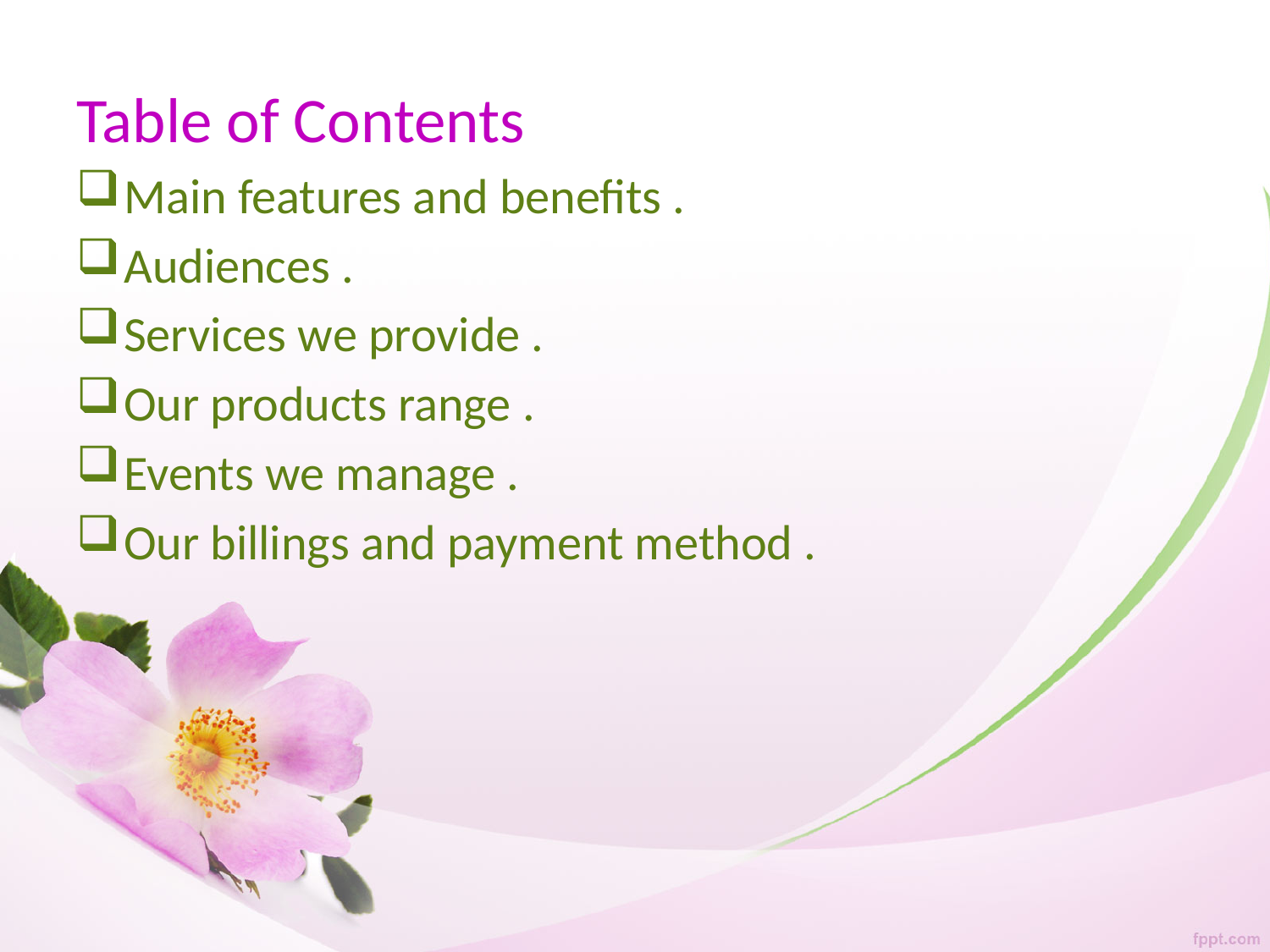

# Table of Contents
Main features and benefits .
Audiences .
Services we provide .
Our products range .
Events we manage .
Our billings and payment method .